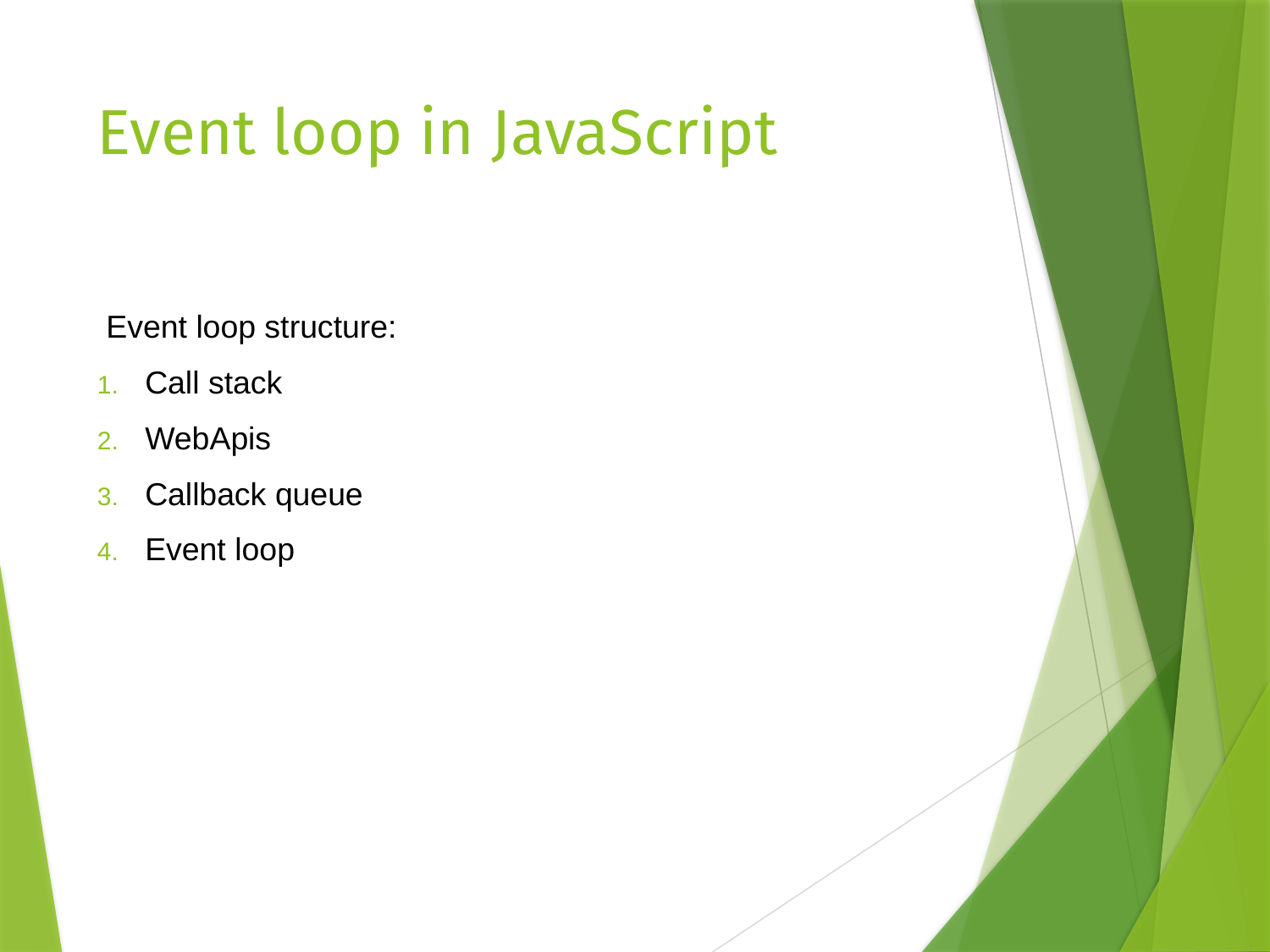

# Event loop in JavaScript
 Event loop structure:
Call stack
WebApis
Callback queue
Event loop